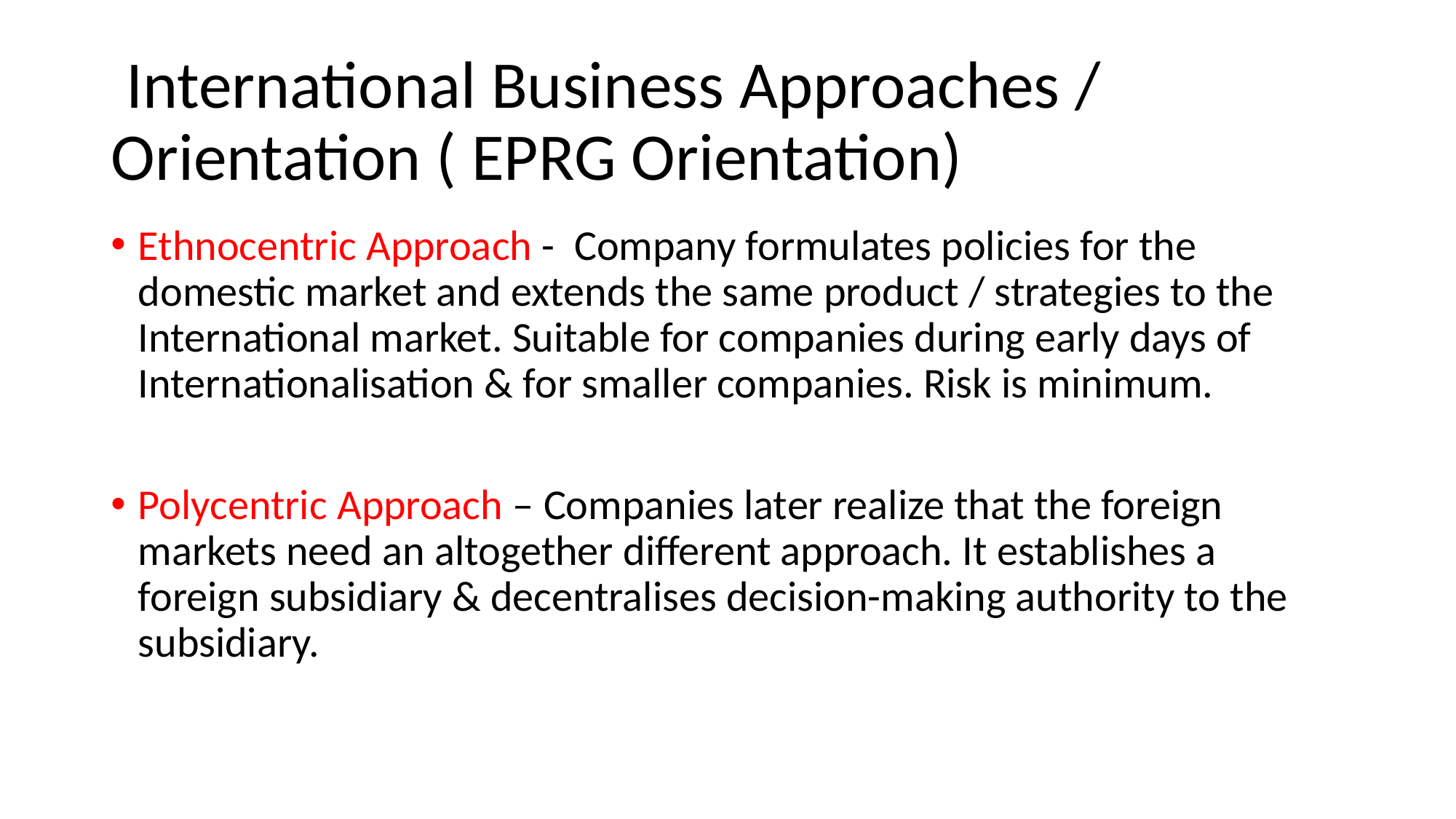

# International Business Approaches /      Orientation ( EPRG Orientation)
Ethnocentric Approach -  Company formulates policies for the domestic market and extends the same product / strategies to the International market. Suitable for companies during early days of Internationalisation & for smaller companies. Risk is minimum.

Polycentric Approach – Companies later realize that the foreign markets need an altogether different approach. It establishes a foreign subsidiary & decentralises decision-making authority to the subsidiary.